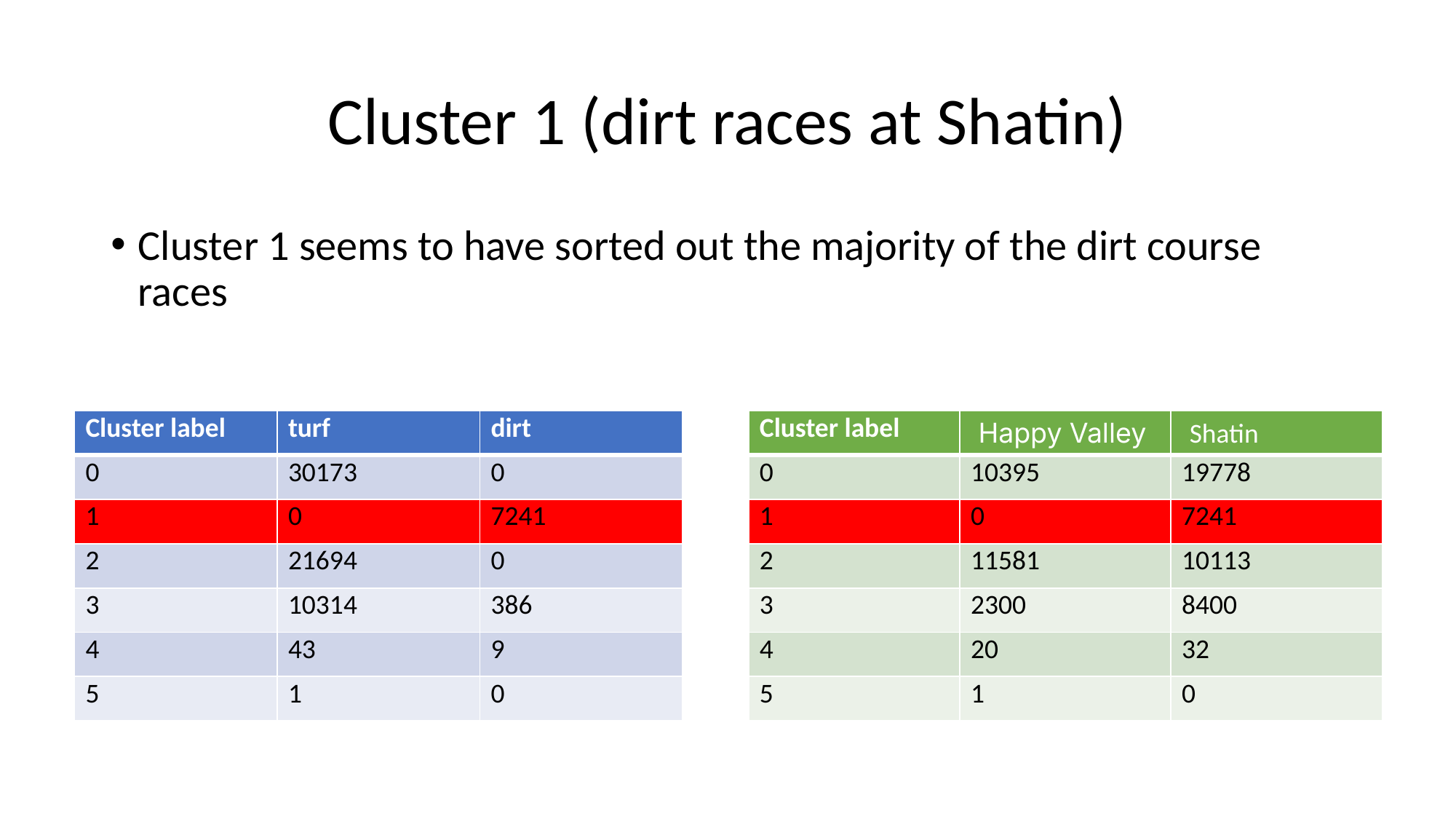

# Cluster 1 (dirt races at Shatin)
Cluster 1 seems to have sorted out the majority of the dirt course races
| Cluster label | turf | dirt |
| --- | --- | --- |
| 0 | 30173 | 0 |
| 1 | 0 | 7241 |
| 2 | 21694 | 0 |
| 3 | 10314 | 386 |
| 4 | 43 | 9 |
| 5 | 1 | 0 |
| Cluster label | Happy Valley | Shatin |
| --- | --- | --- |
| 0 | 10395 | 19778 |
| 1 | 0 | 7241 |
| 2 | 11581 | 10113 |
| 3 | 2300 | 8400 |
| 4 | 20 | 32 |
| 5 | 1 | 0 |